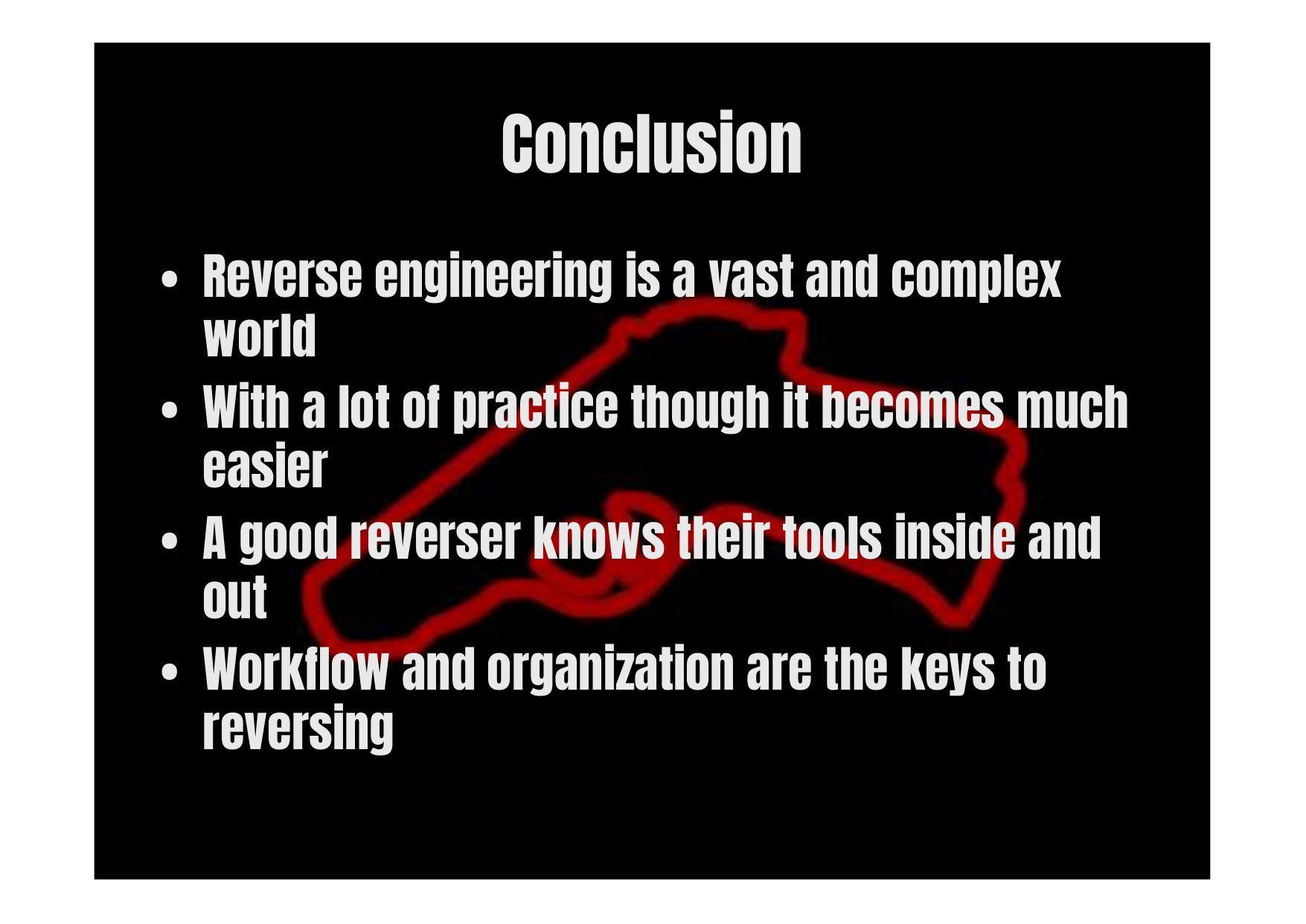

Conclusion
•	Reverse engineering is a vast and complex world
•	With a lot of practice though it becomes much easier
•	A good reverser knows their tools inside and out
•	Workflow and organization are the keys to reversing